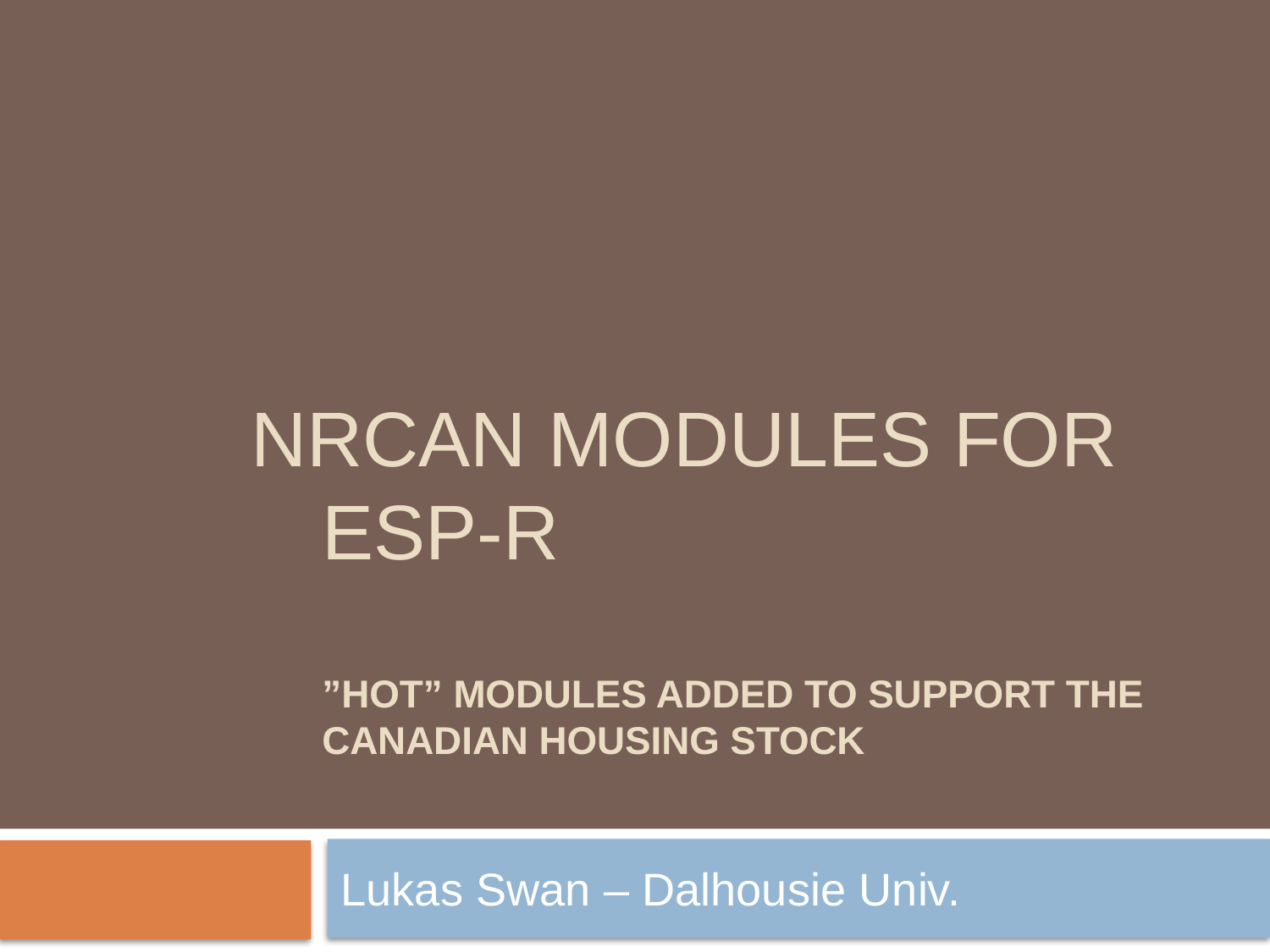

# NRCan modules for ESP-r ”Hot” Modules added to support the Canadian housing stock
Lukas Swan – Dalhousie Univ.